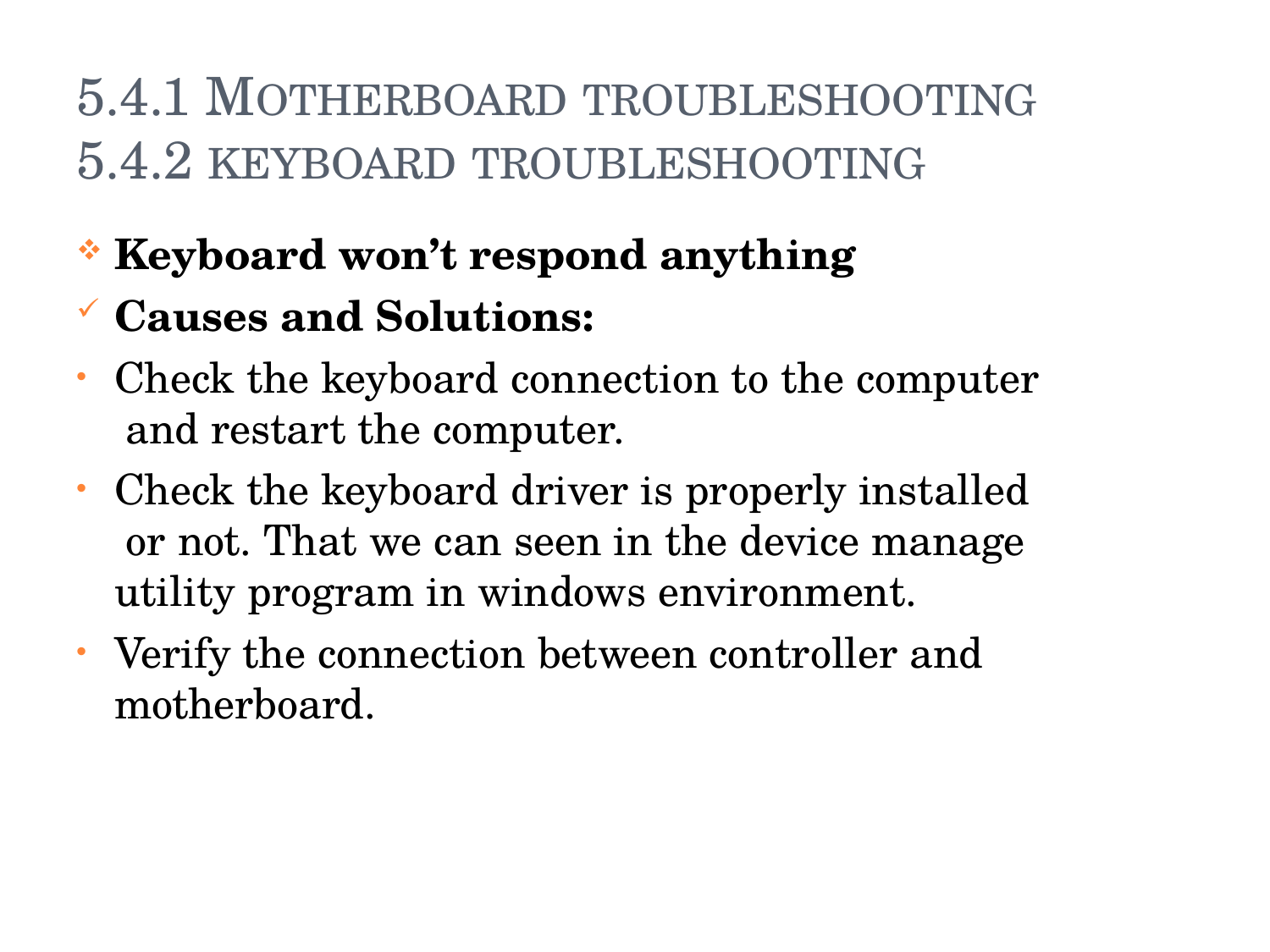

# 5.4.1 MOTHERBOARD TROUBLESHOOTING
5.4.2 KEYBOARD TROUBLESHOOTING
Keyboard won’t respond anything
Causes and Solutions:
Check the keyboard connection to the computer  and restart the computer.
Check the keyboard driver is properly installed  or not. That we can seen in the device manage  utility program in windows environment.
Verify the connection between controller and
motherboard.
13